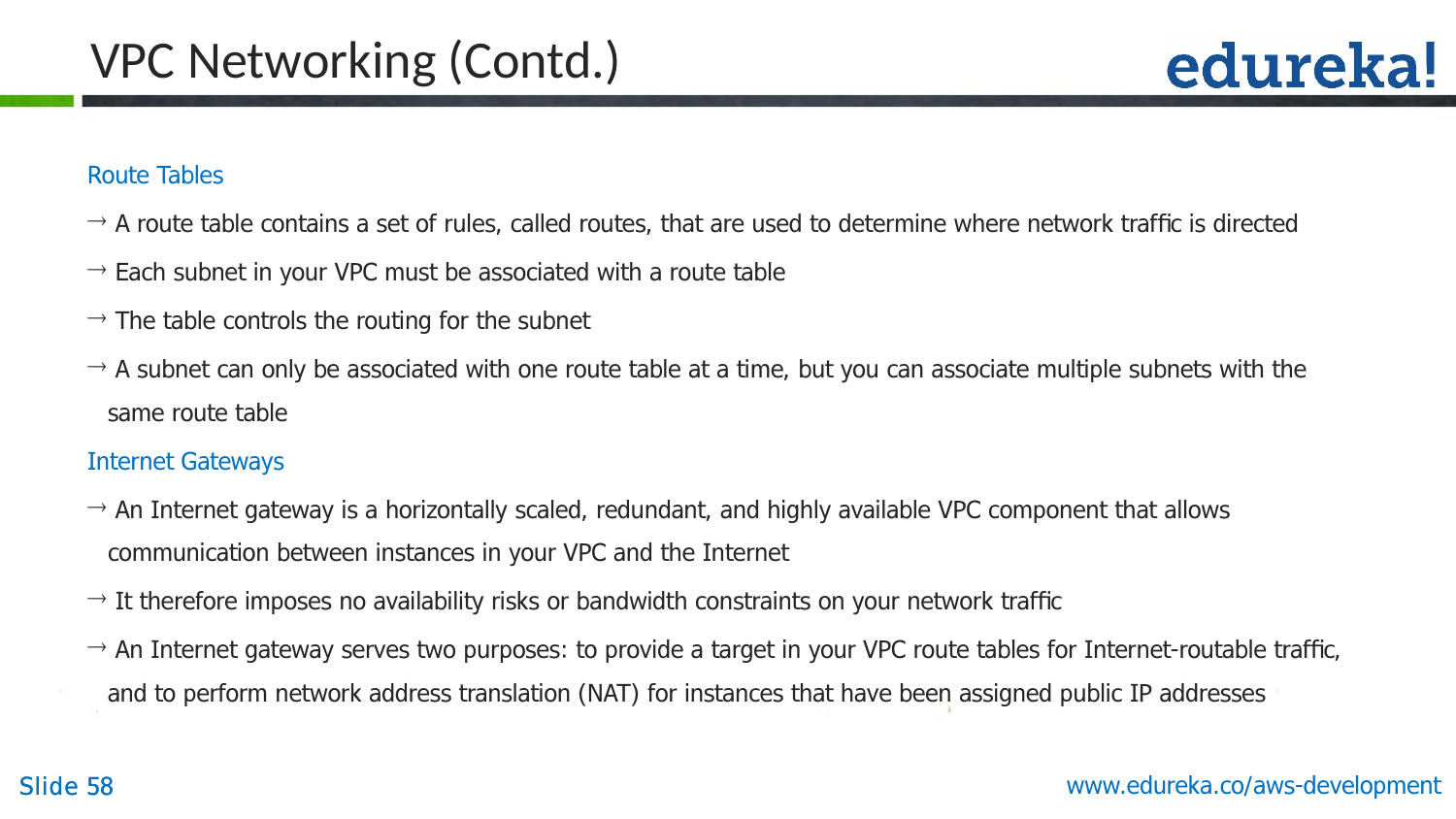

# VPC Networking (Contd.)
Route Tables
 A route table contains a set of rules, called routes, that are used to determine where network traffic is directed
 Each subnet in your VPC must be associated with a route table
 The table controls the routing for the subnet
 A subnet can only be associated with one route table at a time, but you can associate multiple subnets with the same route table
Internet Gateways
 An Internet gateway is a horizontally scaled, redundant, and highly available VPC component that allows communication between instances in your VPC and the Internet
 It therefore imposes no availability risks or bandwidth constraints on your network traffic
 An Internet gateway serves two purposes: to provide a target in your VPC route tables for Internet-routable traffic, and to perform network address translation (NAT) for instances that have been assigned public IP addresses